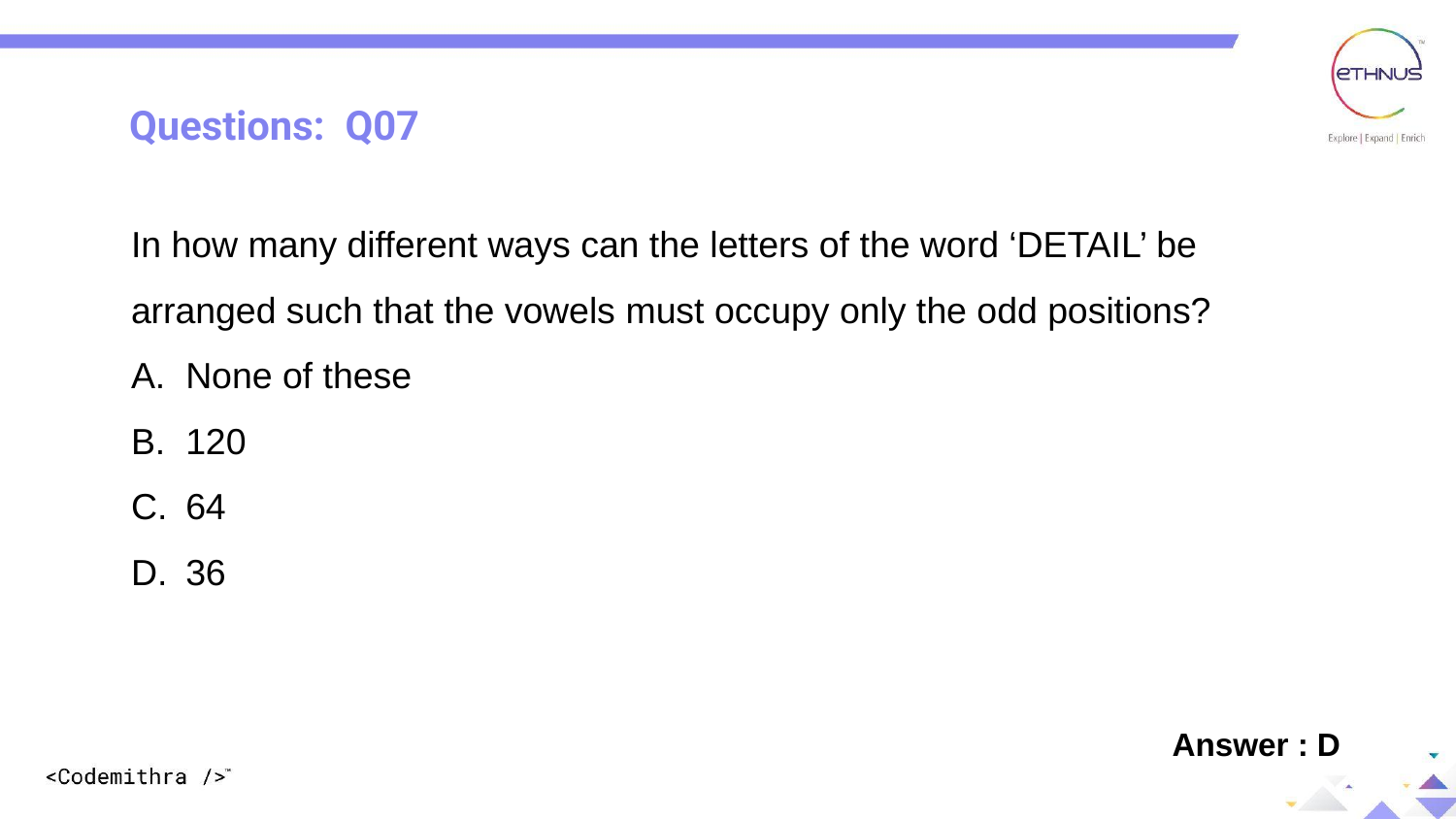

Questions:  Q07
In how many different ways can the letters of the word ‘DETAIL’ be
arranged such that the vowels must occupy only the odd positions?
None of these
120
64
36

                                                                                                                      Answer : D